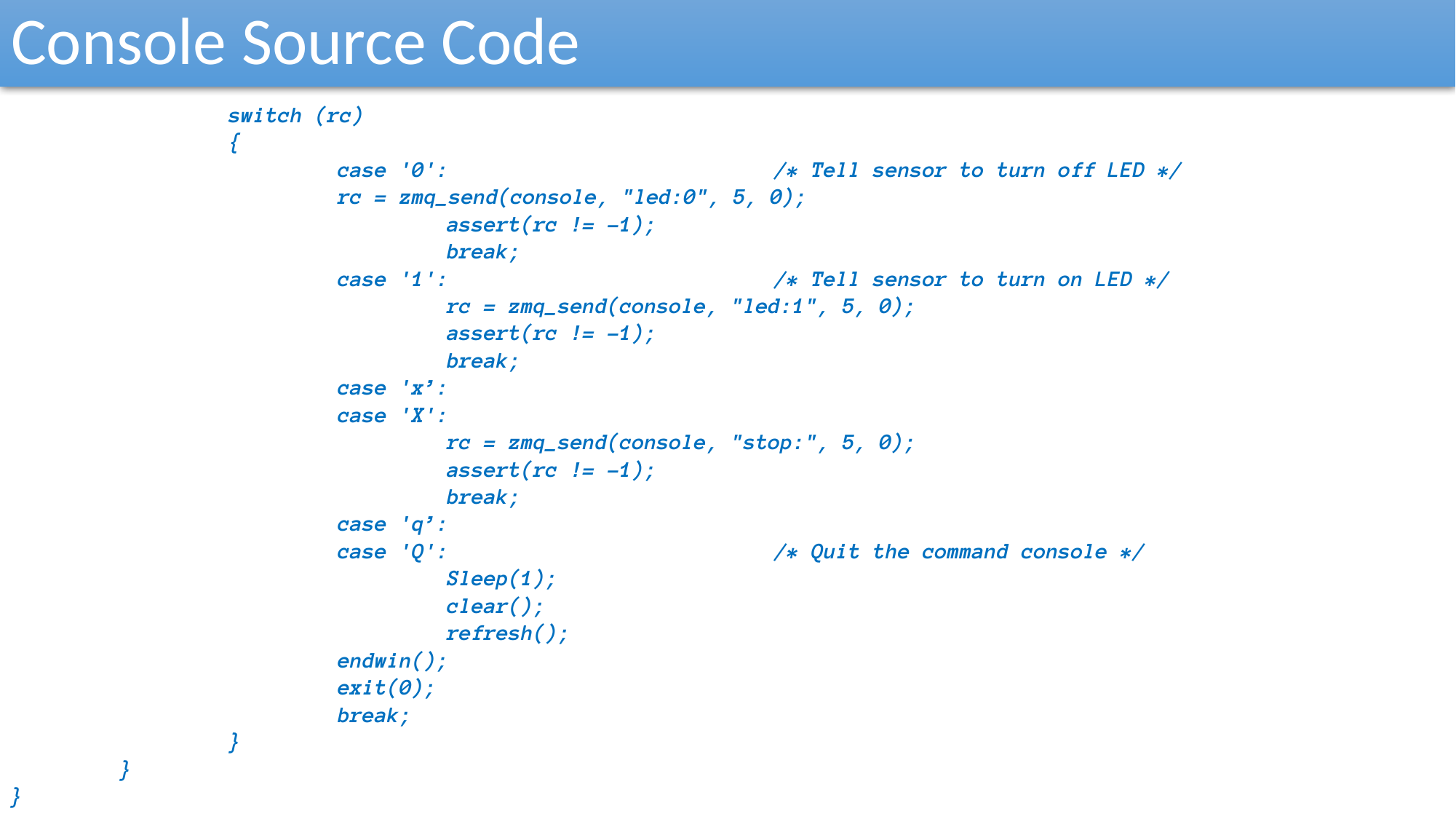

Console Source Code
	switch (rc)
	{
		case '0':			/* Tell sensor to turn off LED */					rc = zmq_send(console, "led:0", 5, 0);
			assert(rc != -1);
			break;
		case '1':			/* Tell sensor to turn on LED */
			rc = zmq_send(console, "led:1", 5, 0);
			assert(rc != -1);
			break;
		case 'x’:
		case 'X':
			rc = zmq_send(console, "stop:", 5, 0);
			assert(rc != -1);
			break;
		case 'q’:
		case 'Q':			/* Quit the command console */
			Sleep(1);
			clear();
			refresh();
			endwin();
			exit(0);
			break;
		}
	}
}